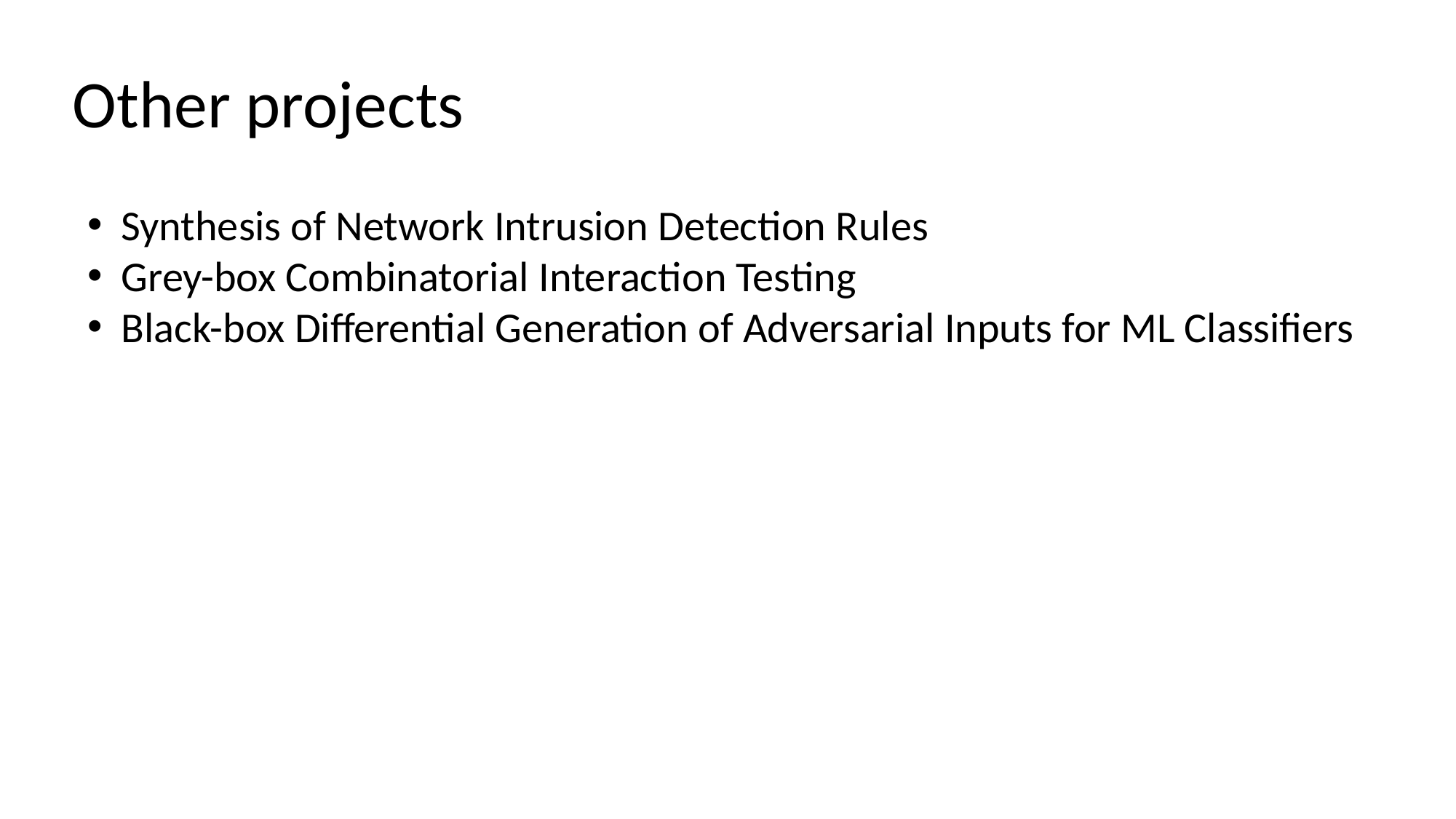

# Other projects
Synthesis of Network Intrusion Detection Rules
Grey-box Combinatorial Interaction Testing
Black-box Differential Generation of Adversarial Inputs for ML Classifiers